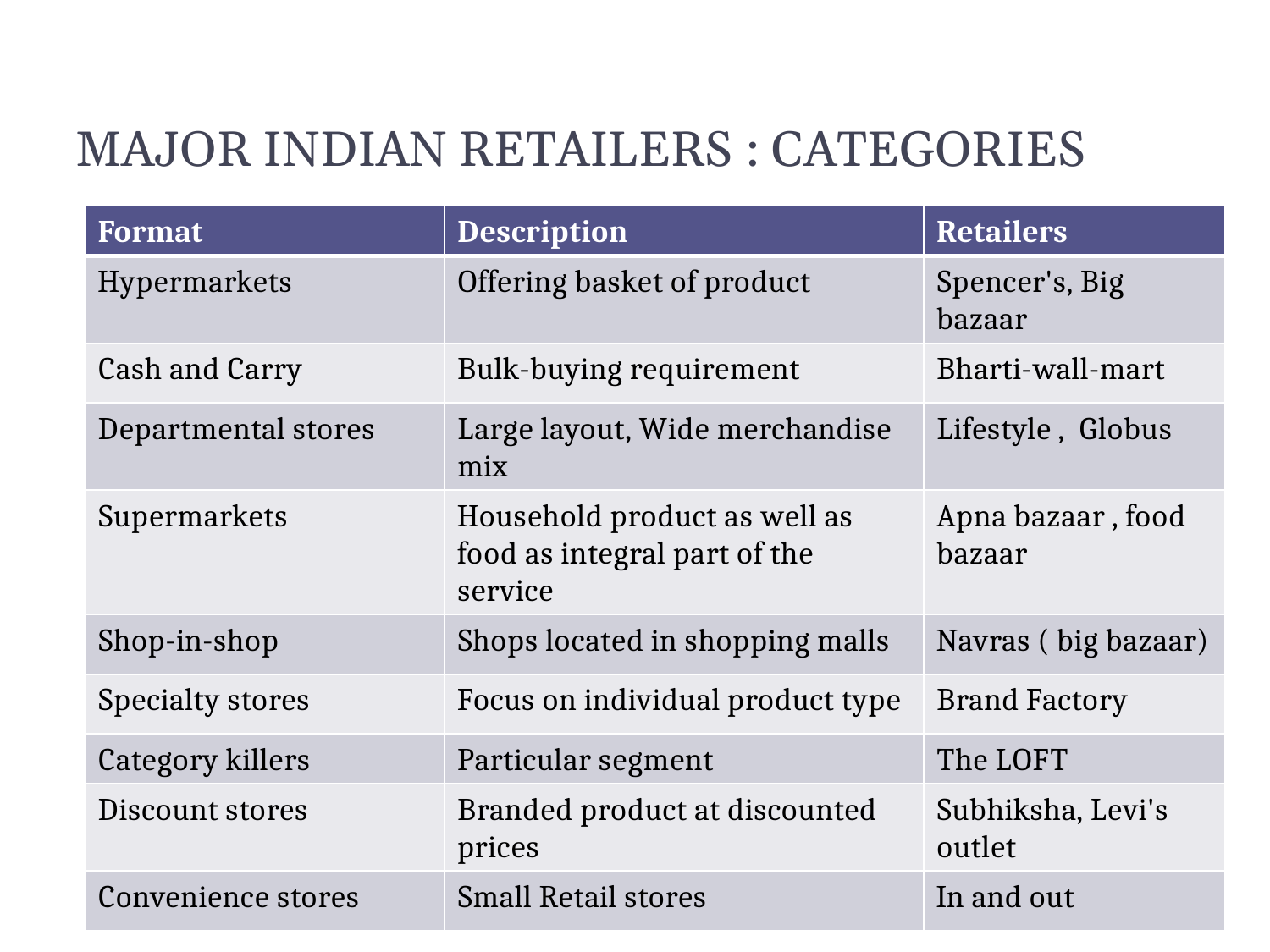

# MAJOR INDIAN RETAILERS : CATEGORIES
| Format | Description | Retailers |
| --- | --- | --- |
| Hypermarkets | Offering basket of product | Spencer's, Big bazaar |
| Cash and Carry | Bulk-buying requirement | Bharti-wall-mart |
| Departmental stores | Large layout, Wide merchandise mix | Lifestyle , Globus |
| Supermarkets | Household product as well as food as integral part of the service | Apna bazaar , food bazaar |
| Shop-in-shop | Shops located in shopping malls | Navras ( big bazaar) |
| Specialty stores | Focus on individual product type | Brand Factory |
| Category killers | Particular segment | The LOFT |
| Discount stores | Branded product at discounted prices | Subhiksha, Levi's outlet |
| Convenience stores | Small Retail stores | In and out |